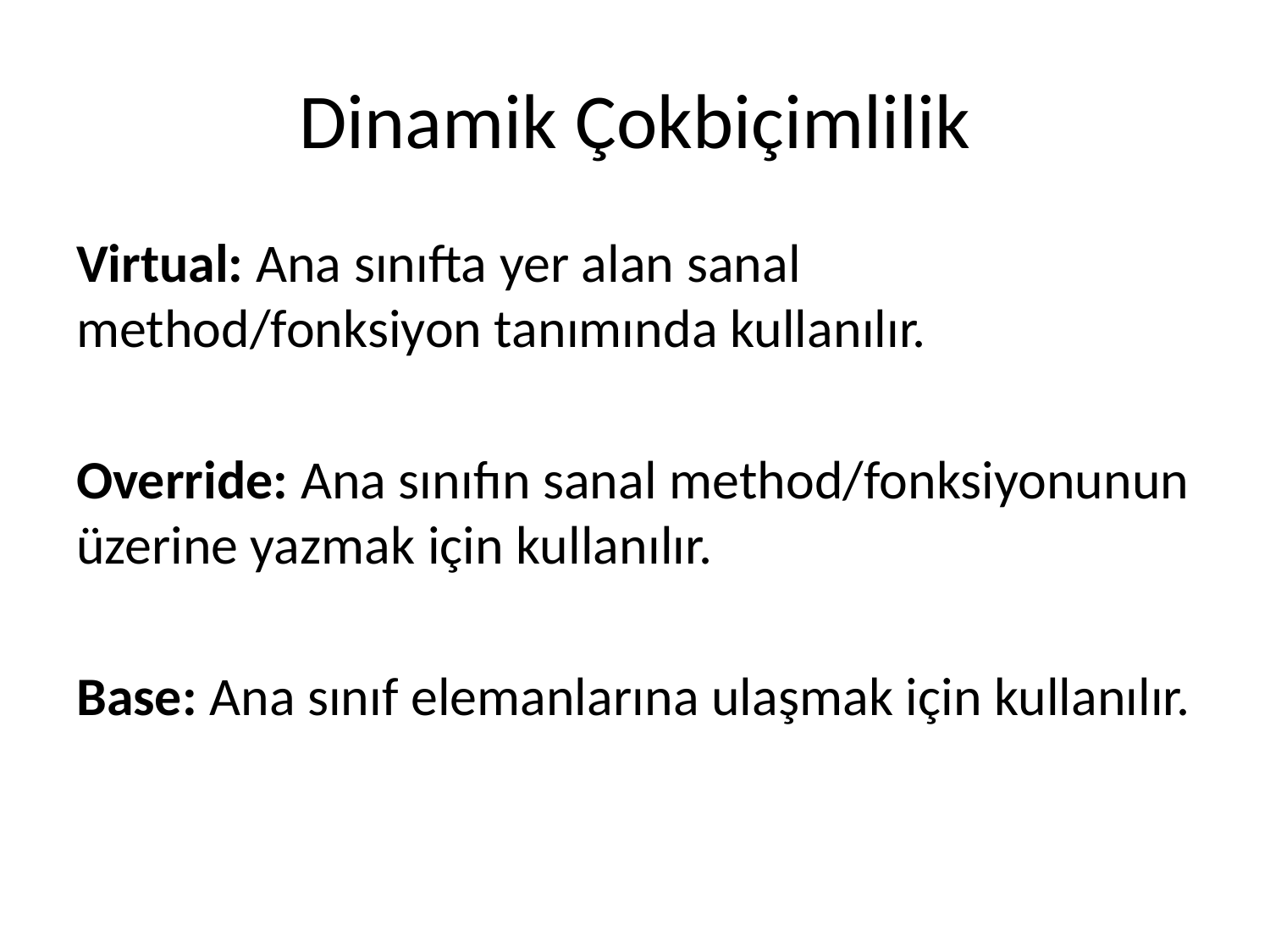

# Dinamik Çokbiçimlilik
Virtual: Ana sınıfta yer alan sanal method/fonksiyon tanımında kullanılır.

Override: Ana sınıfın sanal method/fonksiyonunun üzerine yazmak için kullanılır.

Base: Ana sınıf elemanlarına ulaşmak için kullanılır.